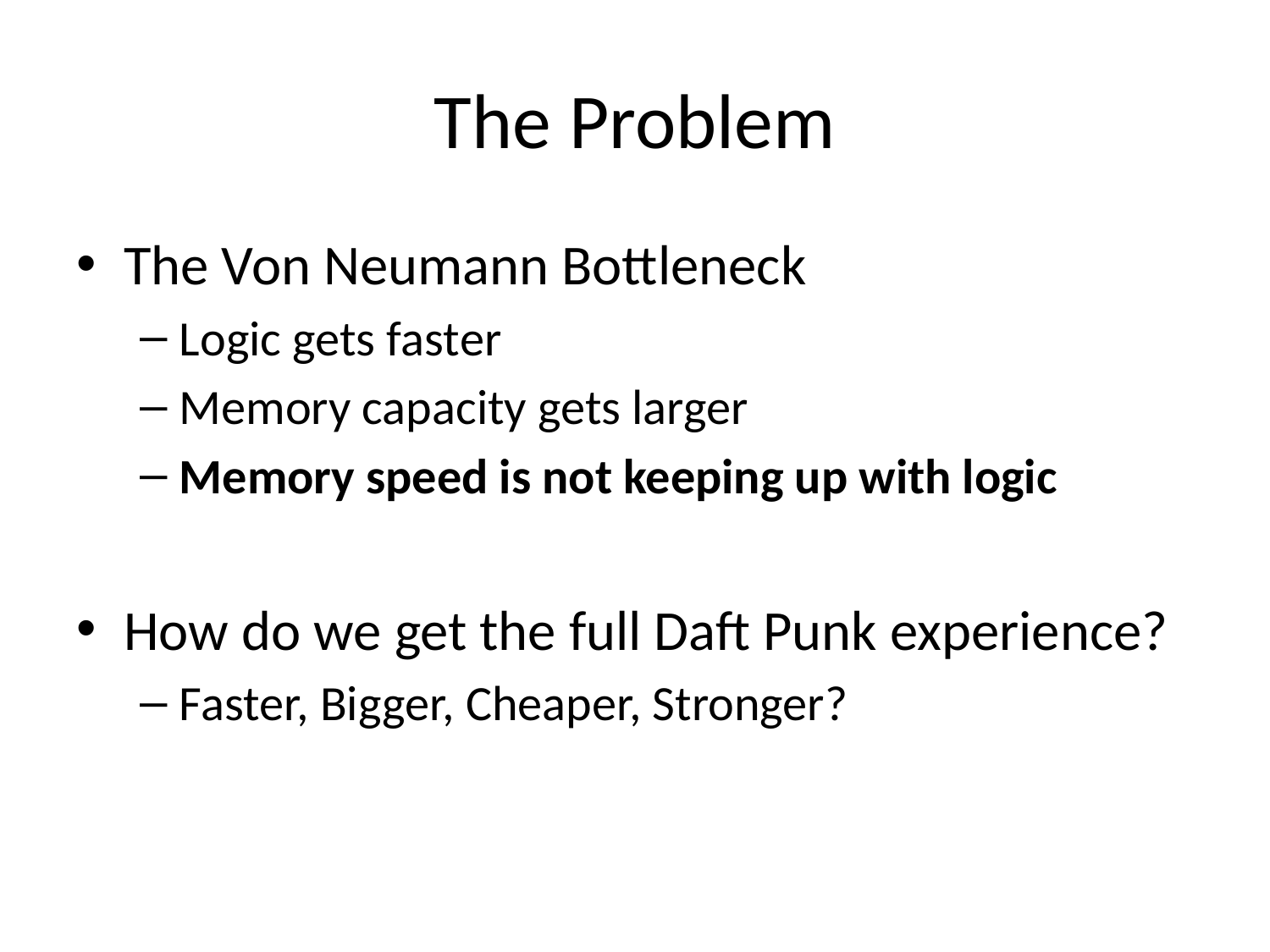

# The Problem
The Von Neumann Bottleneck
Logic gets faster
Memory capacity gets larger
Memory speed is not keeping up with logic

How do we get the full Daft Punk experience?
Faster, Bigger, Cheaper, Stronger?